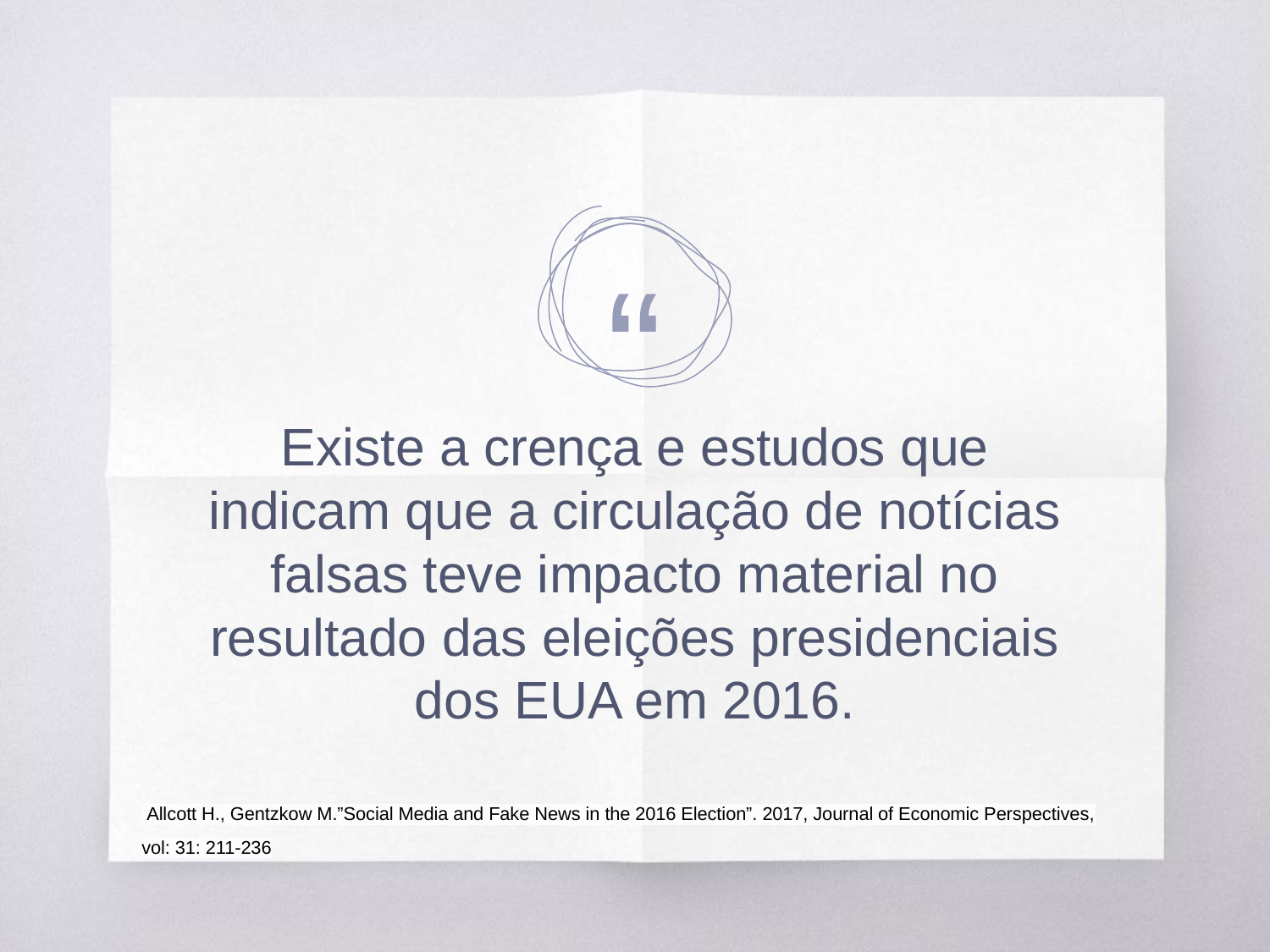

Existe a crença e estudos que indicam que a circulação de notícias falsas teve impacto material no resultado das eleições presidenciais dos EUA em 2016.
 Allcott H., Gentzkow M.”Social Media and Fake News in the 2016 Election”. 2017, Journal of Economic Perspectives, vol: 31: 211-236